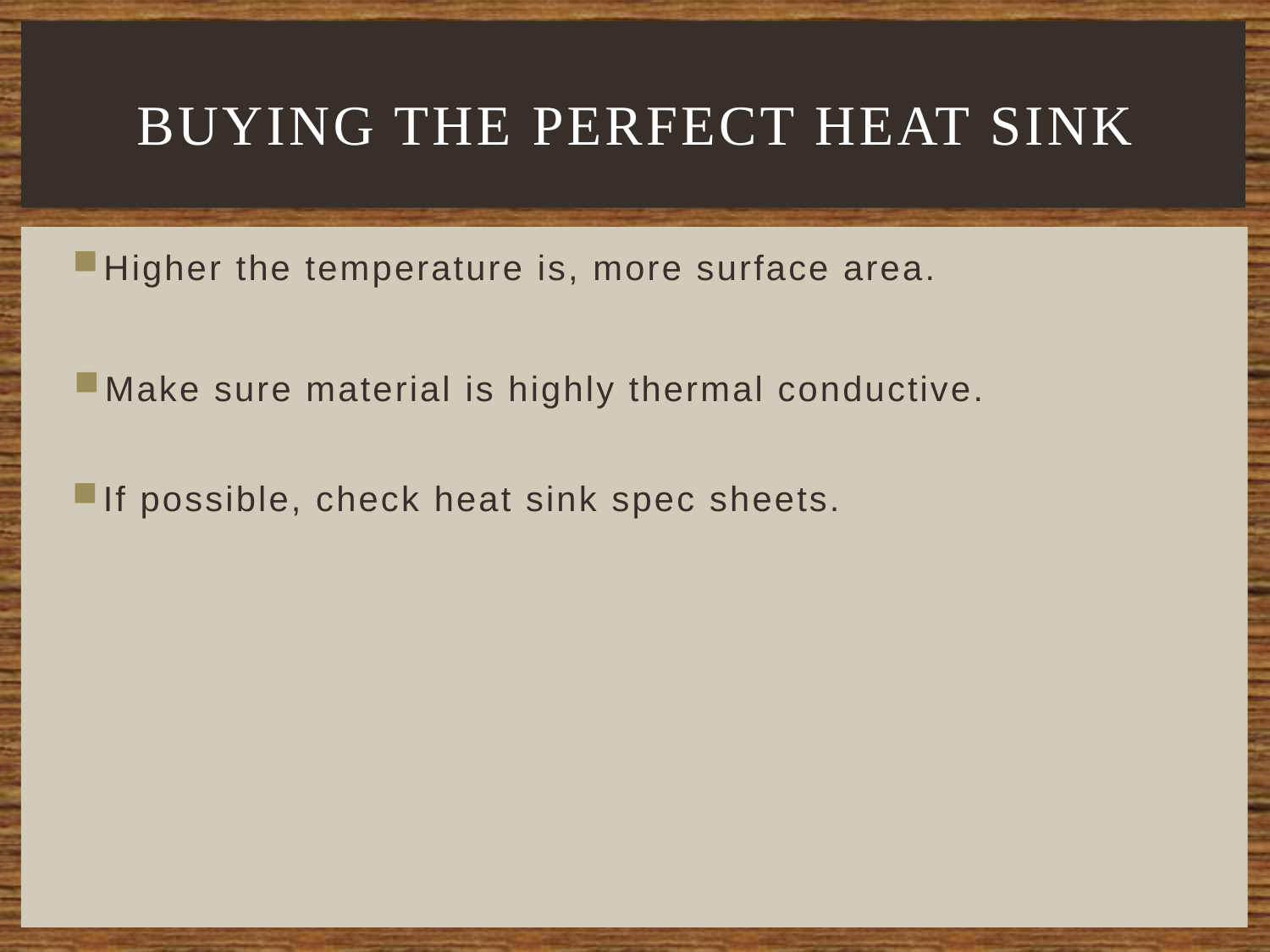

# Buying the Perfect heat sink
Higher the temperature is, more surface area.

Make sure material is highly thermal conductive.

If possible, check heat sink spec sheets.